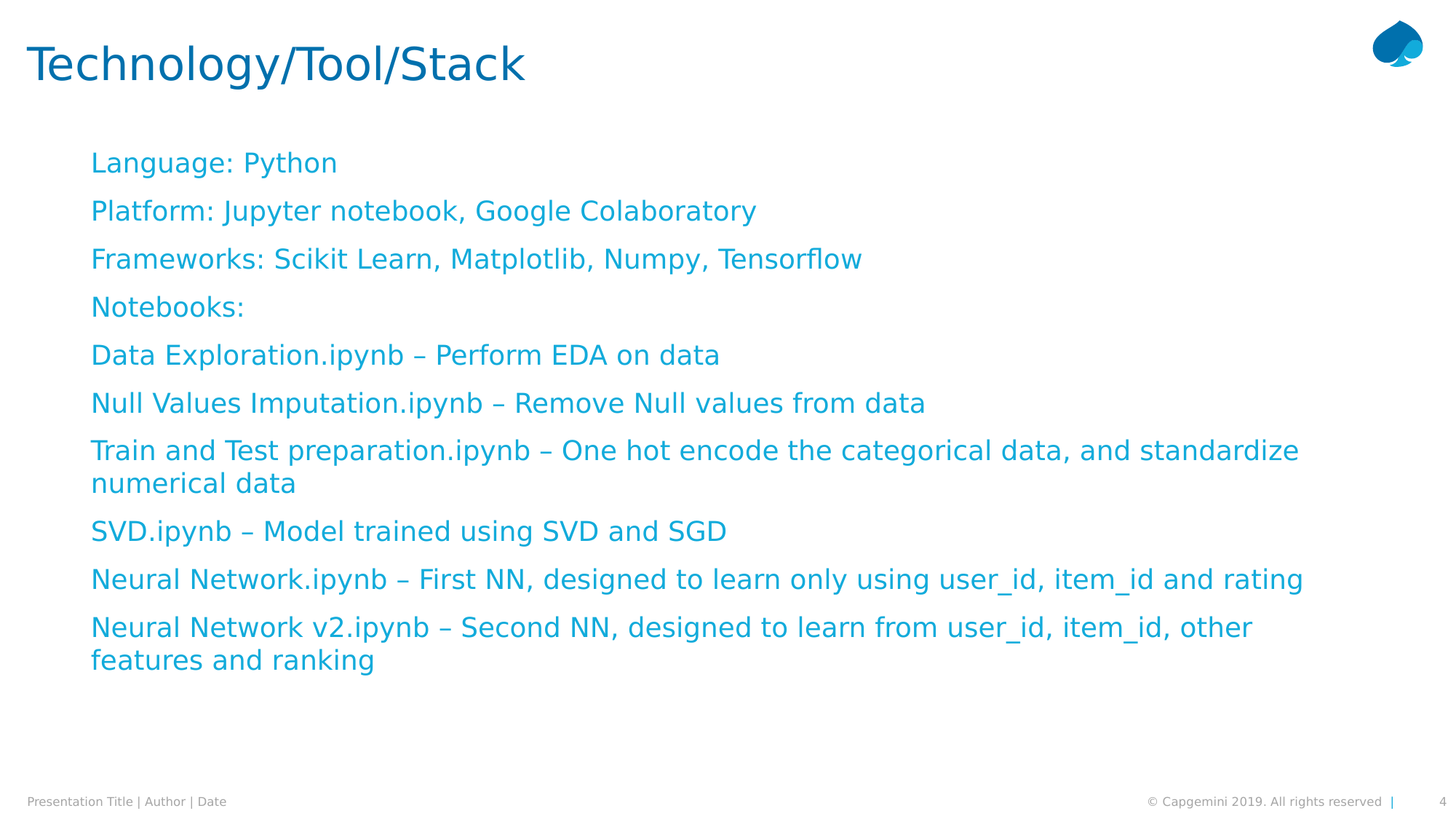

# Technology/Tool/Stack

Language: Python
Platform: Jupyter notebook, Google Colaboratory
Frameworks: Scikit Learn, Matplotlib, Numpy, Tensorflow
Notebooks:
Data Exploration.ipynb – Perform EDA on data
Null Values Imputation.ipynb – Remove Null values from data
Train and Test preparation.ipynb – One hot encode the categorical data, and standardize numerical data
SVD.ipynb – Model trained using SVD and SGD
Neural Network.ipynb – First NN, designed to learn only using user_id, item_id and rating
Neural Network v2.ipynb – Second NN, designed to learn from user_id, item_id, other features and ranking